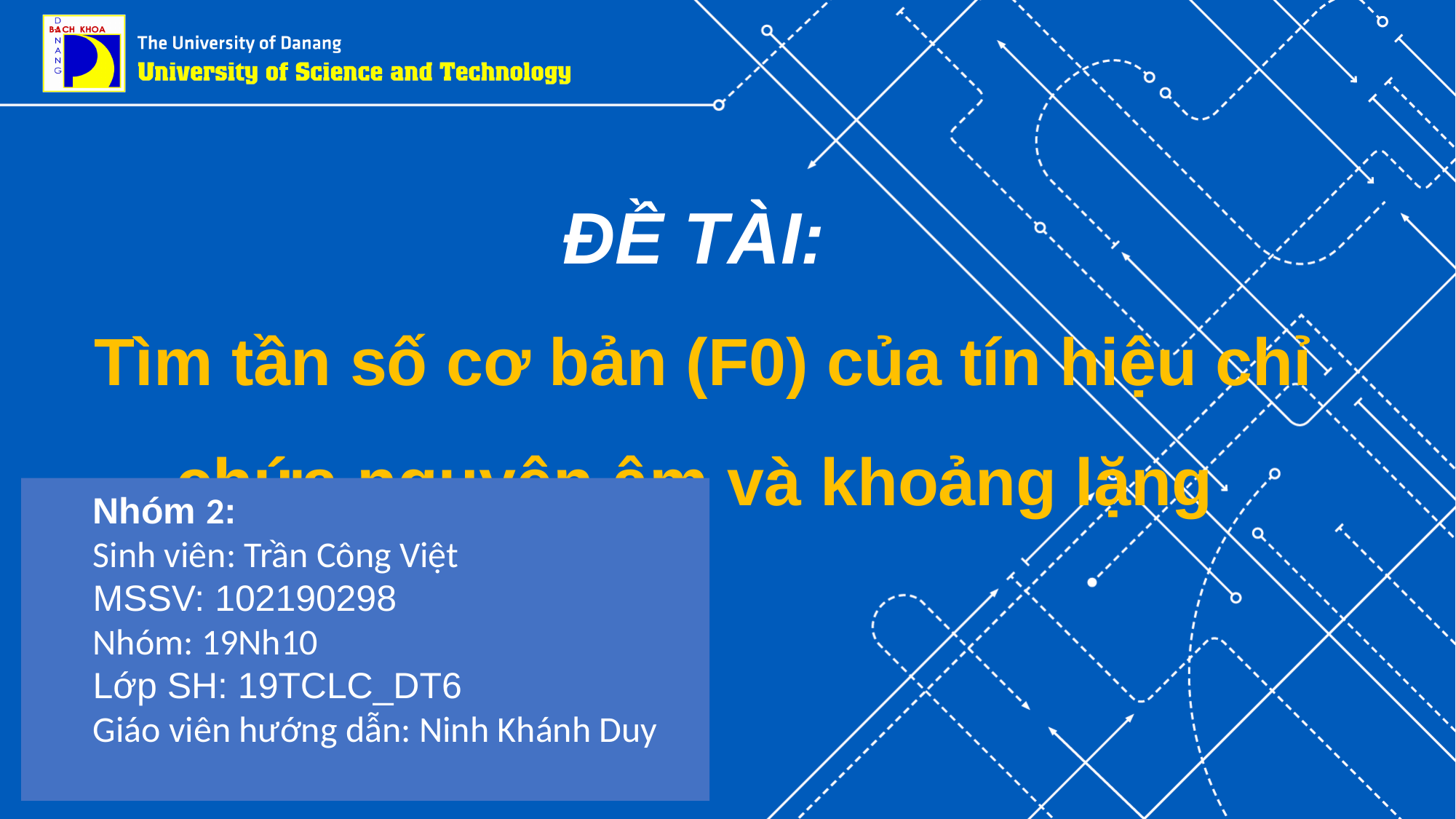

# ĐỀ TÀI: Tìm tần số cơ bản (F0) của tín hiệu chỉ chứa nguyên âm và khoảng lặng

Nhóm 2:
Sinh viên: Trần Công Việt
MSSV: 102190298
Nhóm: 19Nh10
Lớp SH: 19TCLC_DT6
Giáo viên hướng dẫn: Ninh Khánh Duy